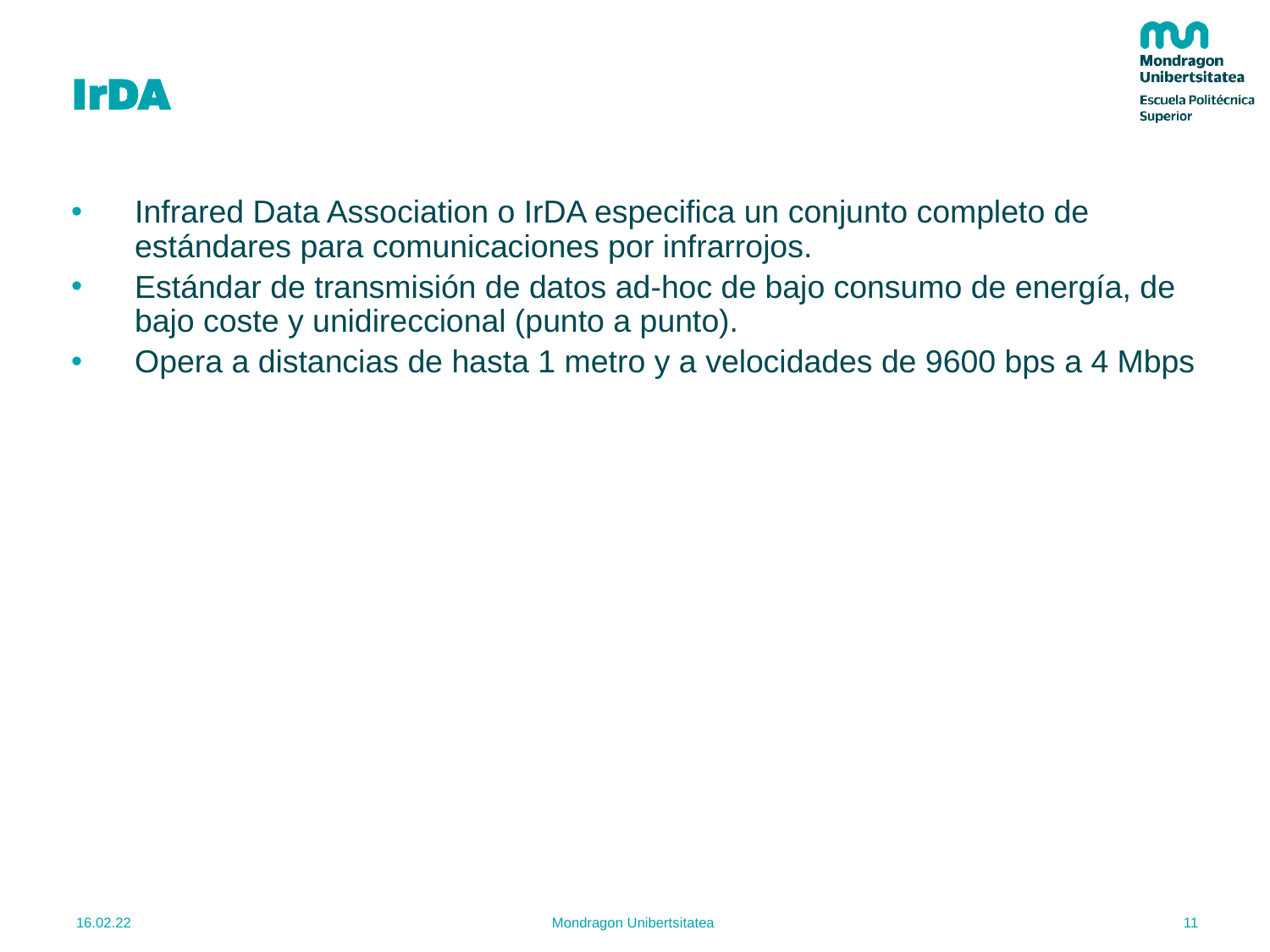

# IrDA
Infrared Data Association o IrDA especifica un conjunto completo de estándares para comunicaciones por infrarrojos.
Estándar de transmisión de datos ad-hoc de bajo consumo de energía, de bajo coste y unidireccional (punto a punto).
Opera a distancias de hasta 1 metro y a velocidades de 9600 bps a 4 Mbps
11
16.02.22
Mondragon Unibertsitatea